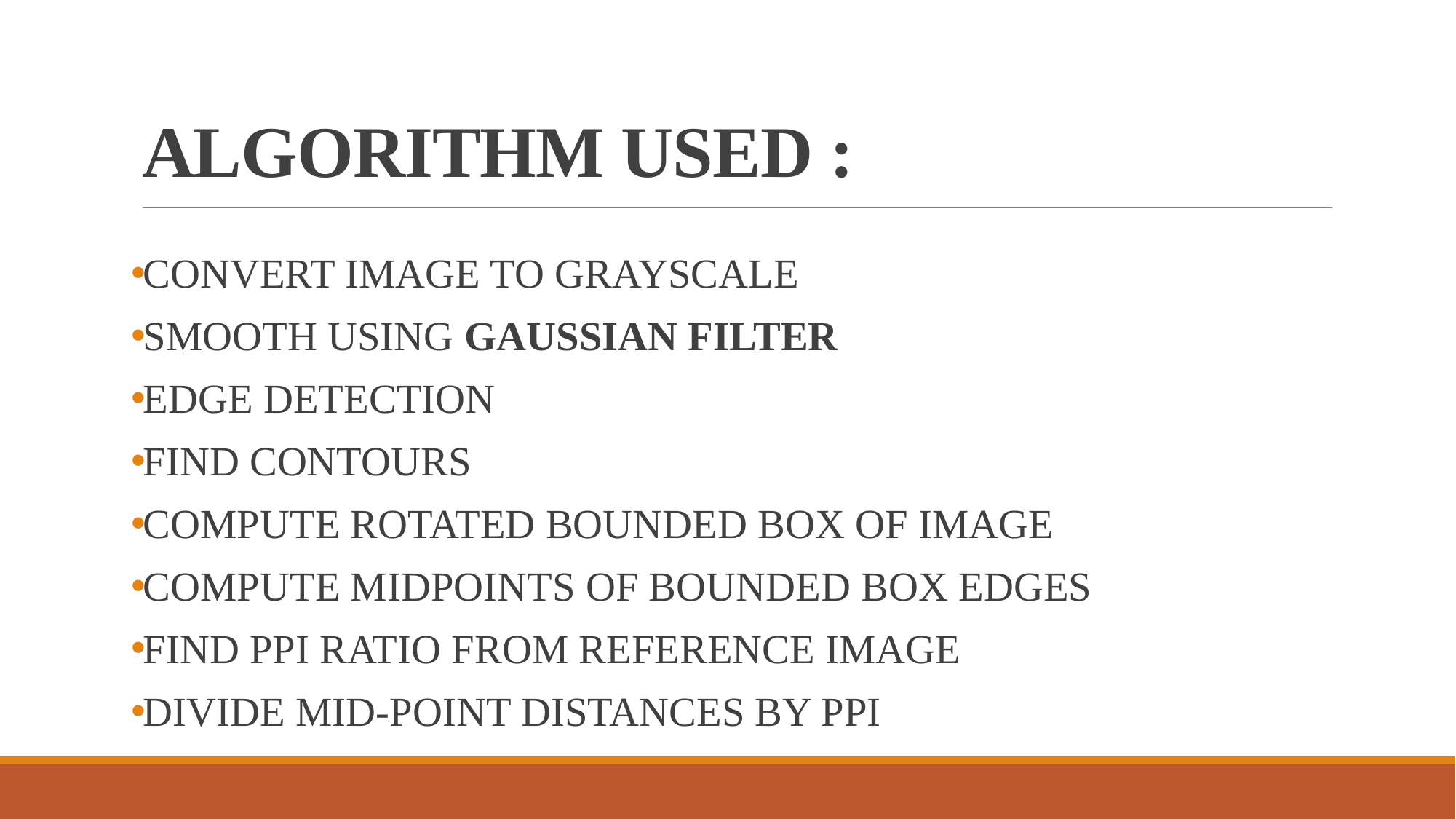

# ALGORITHM USED :
CONVERT IMAGE TO GRAYSCALE
SMOOTH USING GAUSSIAN FILTER
EDGE DETECTION
FIND CONTOURS
COMPUTE ROTATED BOUNDED BOX OF IMAGE
COMPUTE MIDPOINTS OF BOUNDED BOX EDGES
FIND PPI RATIO FROM REFERENCE IMAGE
DIVIDE MID-POINT DISTANCES BY PPI